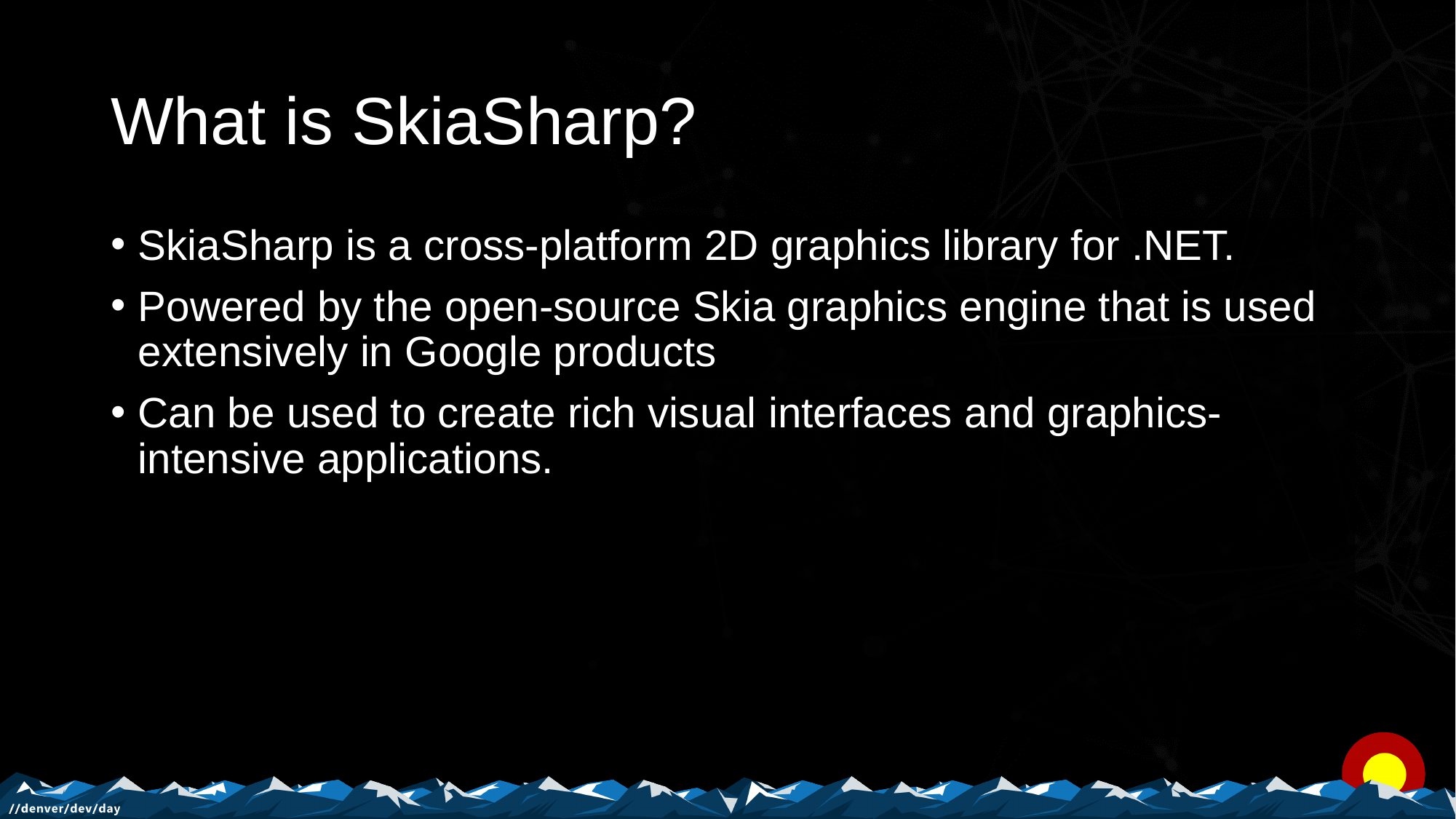

# What is SkiaSharp?
SkiaSharp is a cross-platform 2D graphics library for .NET.
Powered by the open-source Skia graphics engine that is used extensively in Google products
Can be used to create rich visual interfaces and graphics-intensive applications.